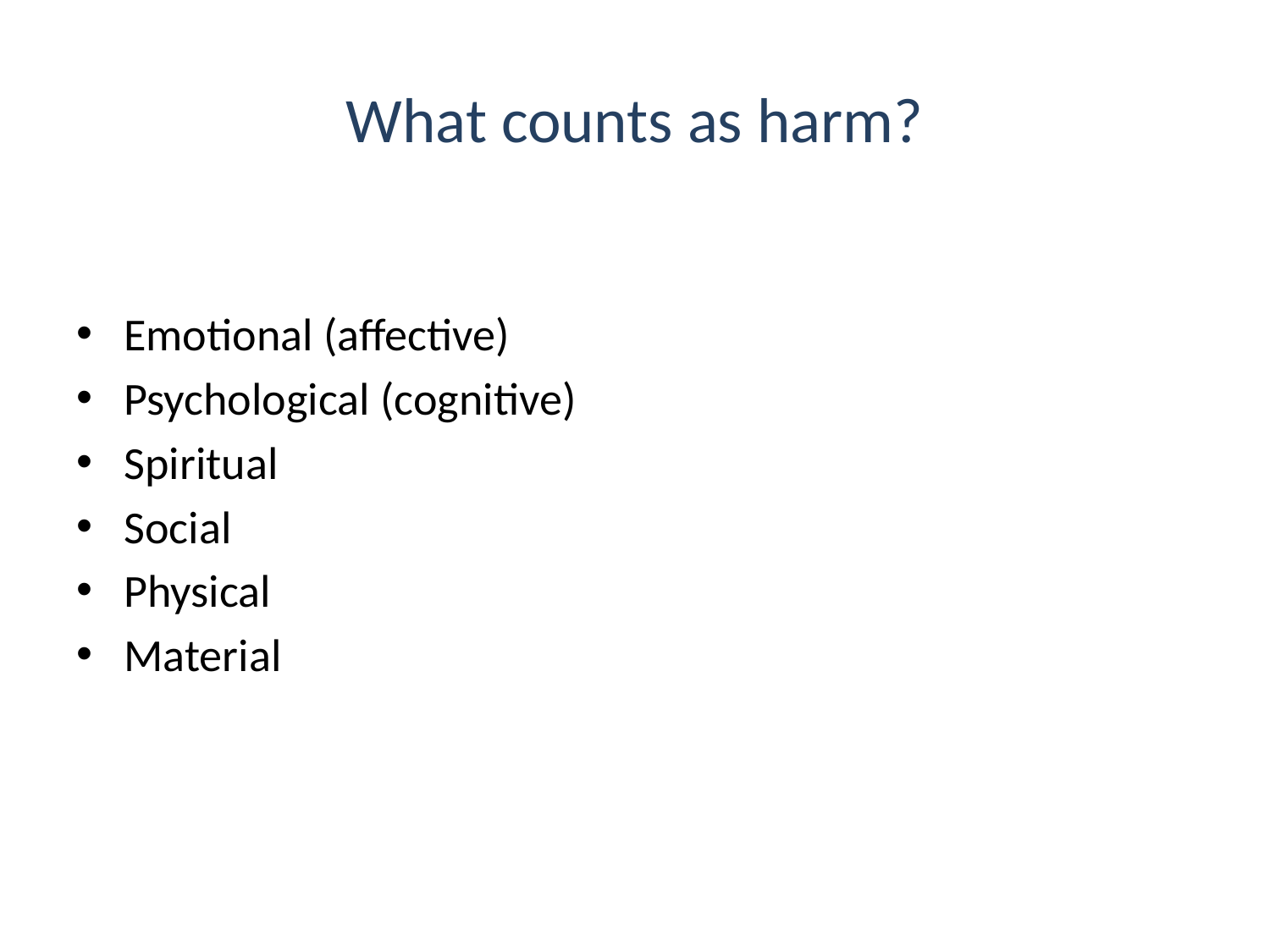

# What counts as harm?

Emotional (affective)
Psychological (cognitive)
Spiritual
Social
Physical
Material